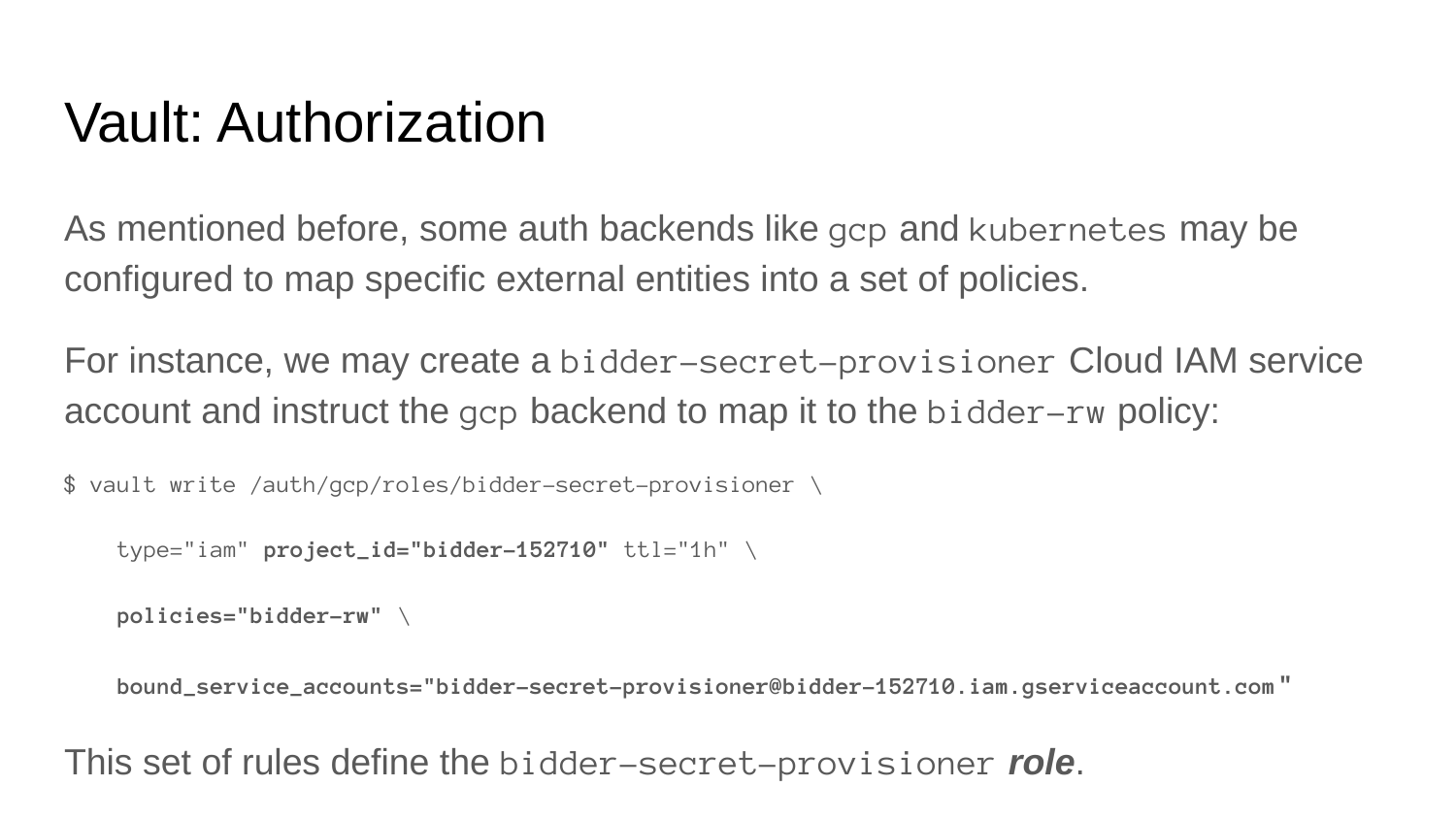

# Vault: Authorization
As mentioned before, some auth backends like gcp and kubernetes may be configured to map specific external entities into a set of policies.
For instance, we may create a bidder-secret-provisioner Cloud IAM service account and instruct the gcp backend to map it to the bidder-rw policy:
$ vault write /auth/gcp/roles/bidder-secret-provisioner \
    type="iam" project_id="bidder-152710" ttl="1h" \
    policies="bidder-rw" \
    bound_service_accounts="bidder-secret-provisioner@bidder-152710.iam.gserviceaccount.com"
This set of rules define the bidder-secret-provisioner role.